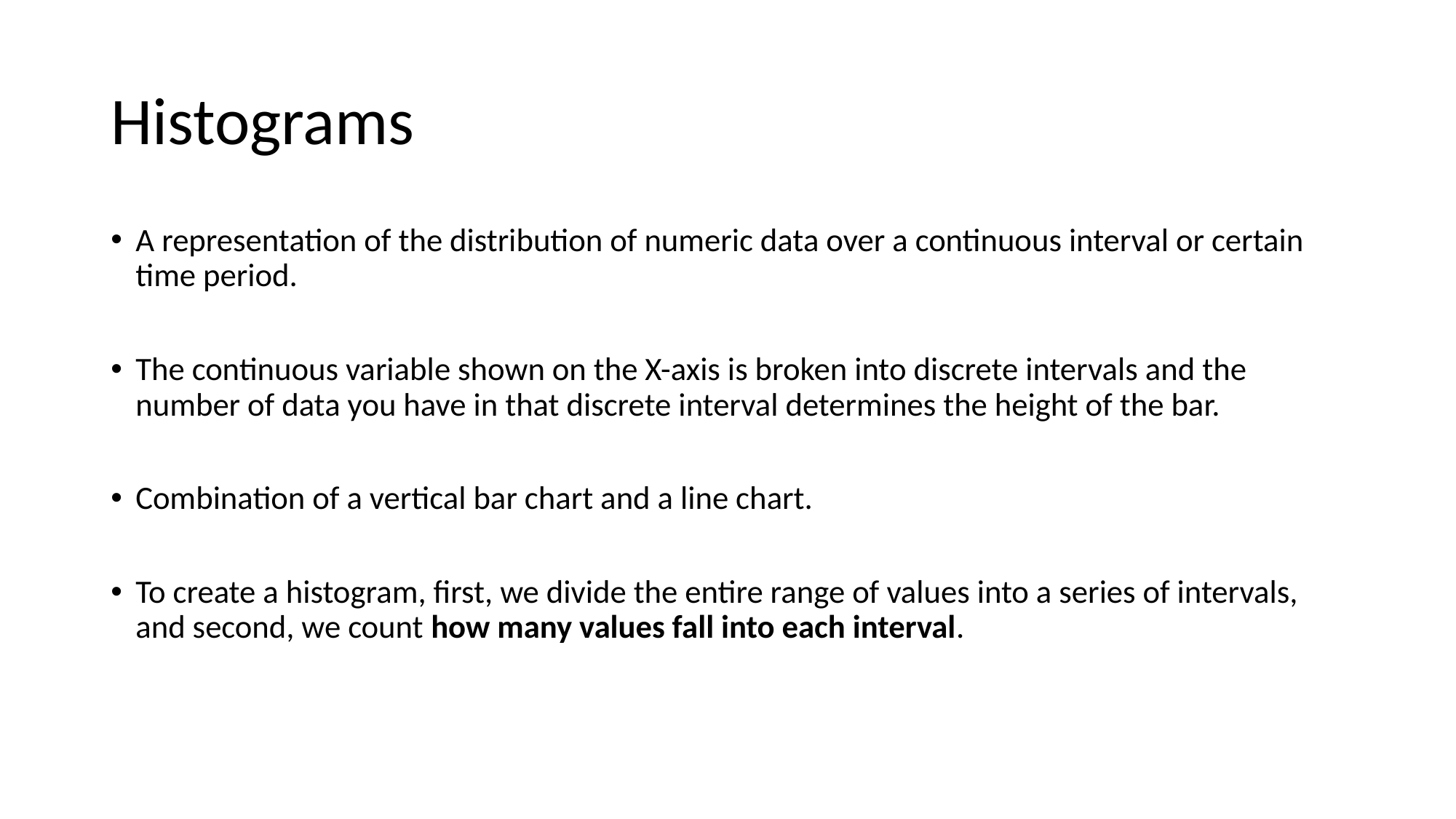

# Histograms
A representation of the distribution of numeric data over a continuous interval or certain time period.

The continuous variable shown on the X-axis is broken into discrete intervals and the number of data you have in that discrete interval determines the height of the bar.

Combination of a vertical bar chart and a line chart.

To create a histogram, first, we divide the entire range of values into a series of intervals, and second, we count how many values fall into each interval.